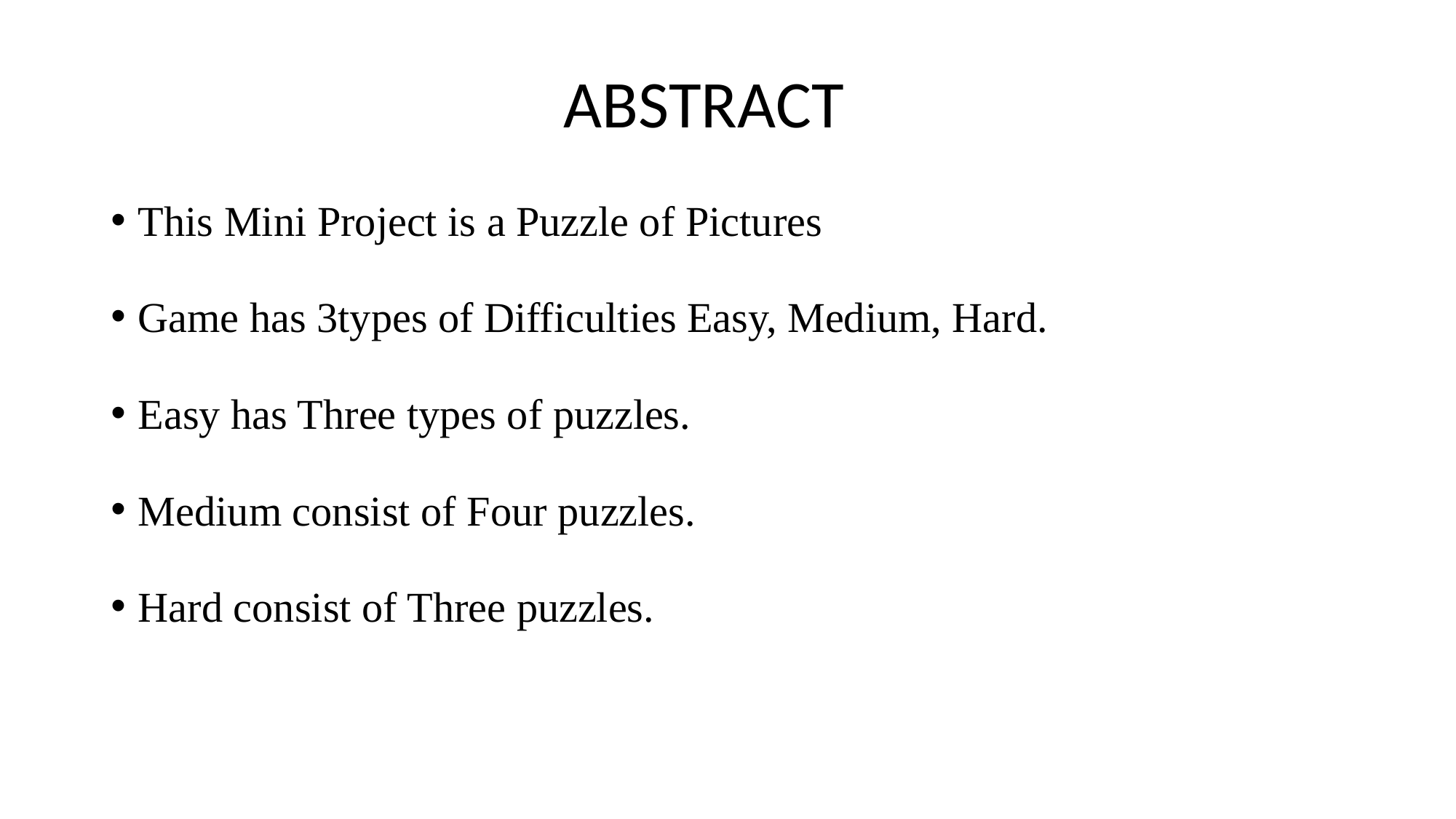

# ABSTRACT
This Mini Project is a Puzzle of Pictures
Game has 3types of Difficulties Easy, Medium, Hard.
Easy has Three types of puzzles.
Medium consist of Four puzzles.
Hard consist of Three puzzles.